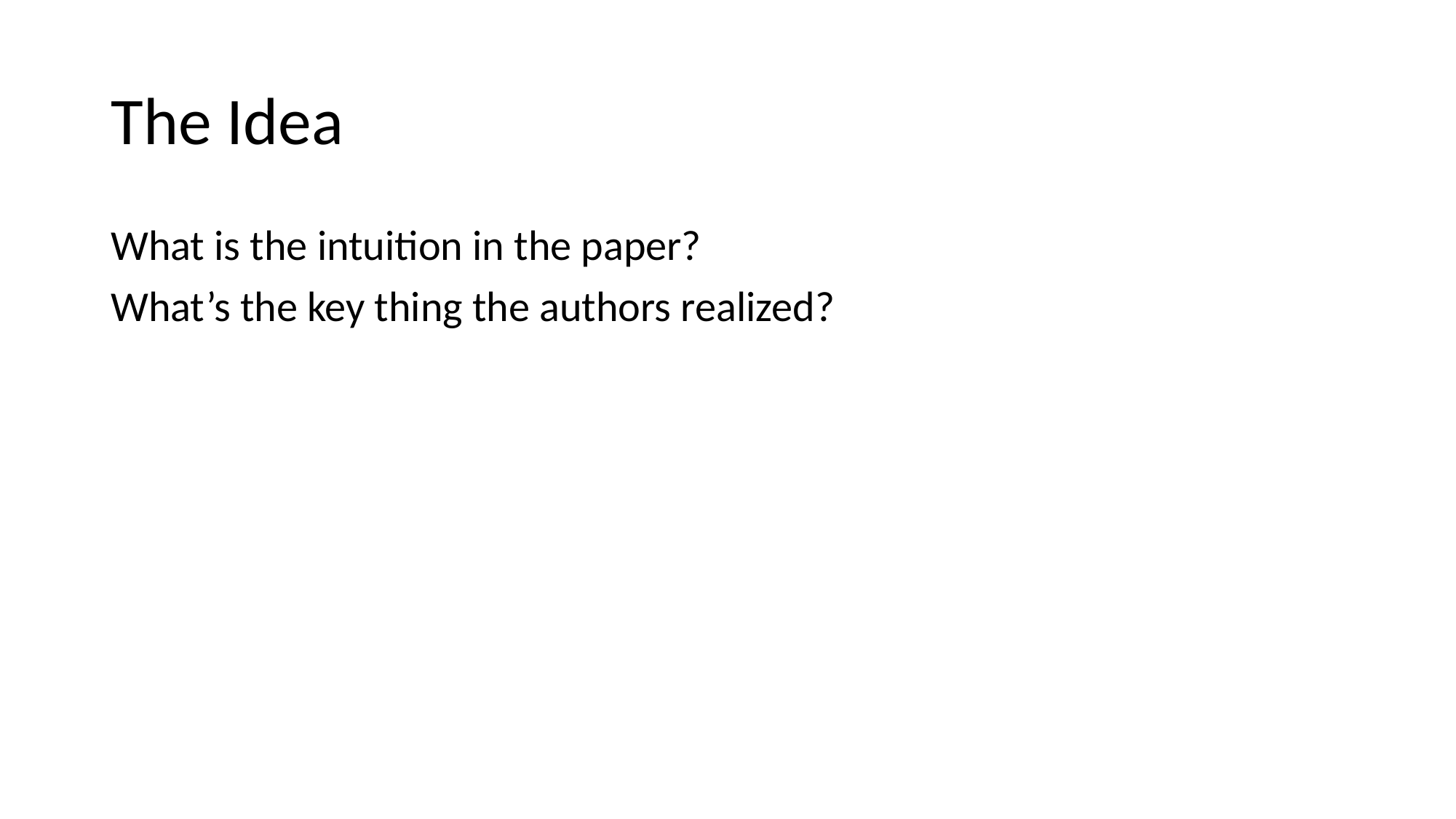

# The Idea
What is the intuition in the paper?
What’s the key thing the authors realized?